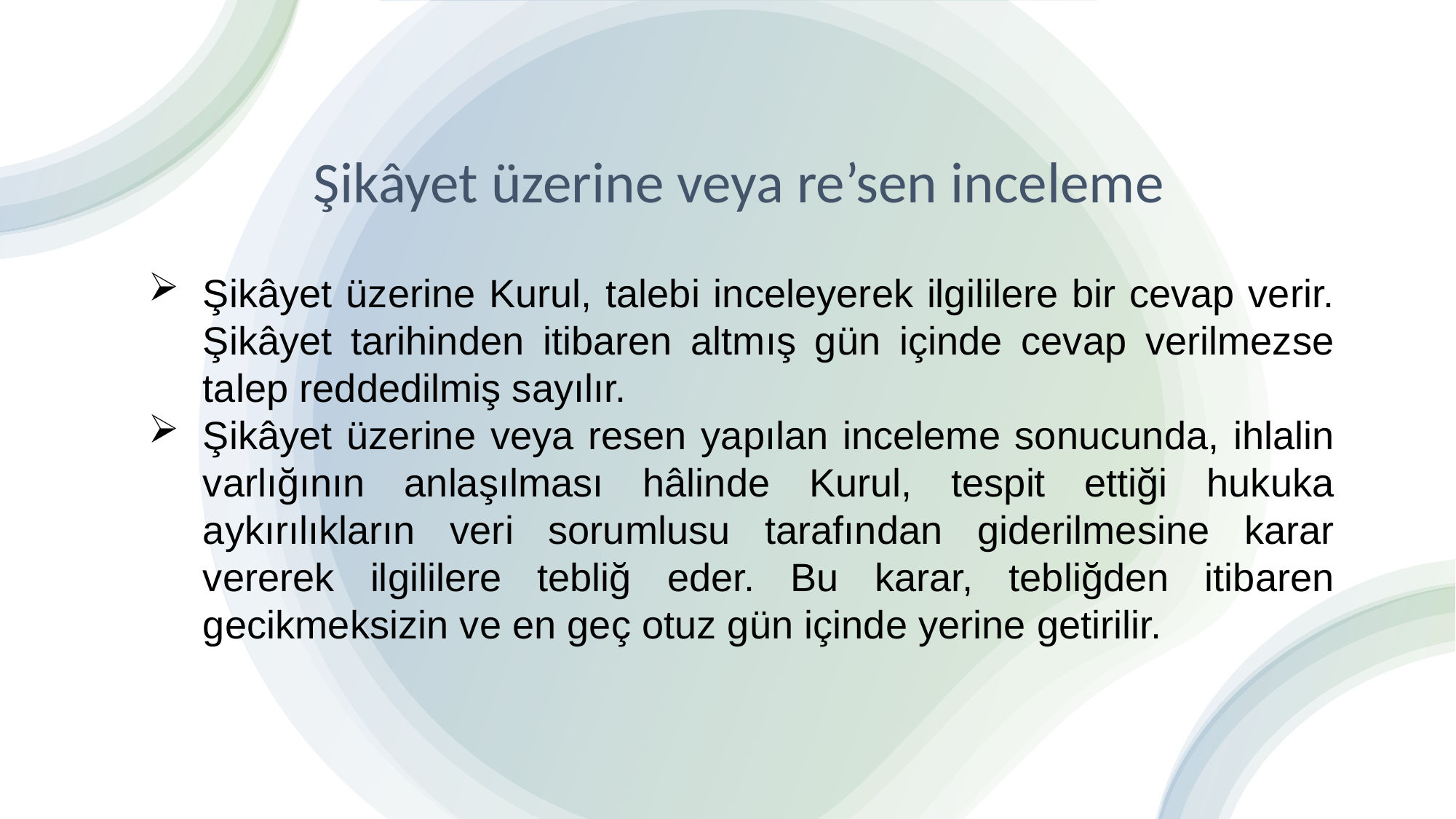

# Şikâyet üzerine veya re’sen inceleme
Şikâyet üzerine Kurul, talebi inceleyerek ilgililere bir cevap verir. Şikâyet tarihinden itibaren altmış gün içinde cevap verilmezse talep reddedilmiş sayılır.
Şikâyet üzerine veya resen yapılan inceleme sonucunda, ihlalin varlığının anlaşılması hâlinde Kurul, tespit ettiği hukuka aykırılıkların veri sorumlusu tarafından giderilmesine karar vererek ilgililere tebliğ eder. Bu karar, tebliğden itibaren gecikmeksizin ve en geç otuz gün içinde yerine getirilir.